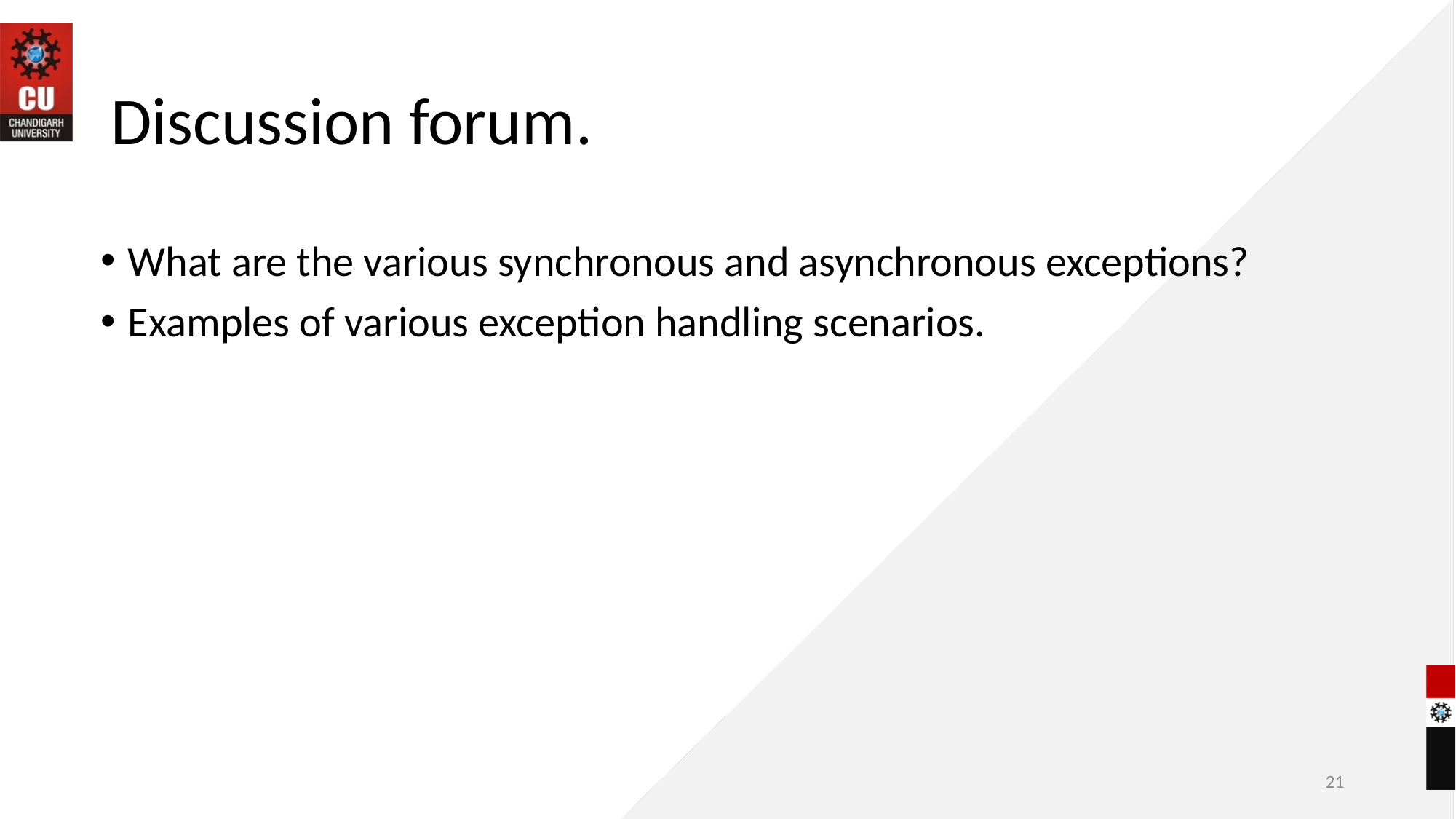

# Discussion forum.

What are the various synchronous and asynchronous exceptions?
Examples of various exception handling scenarios.

21